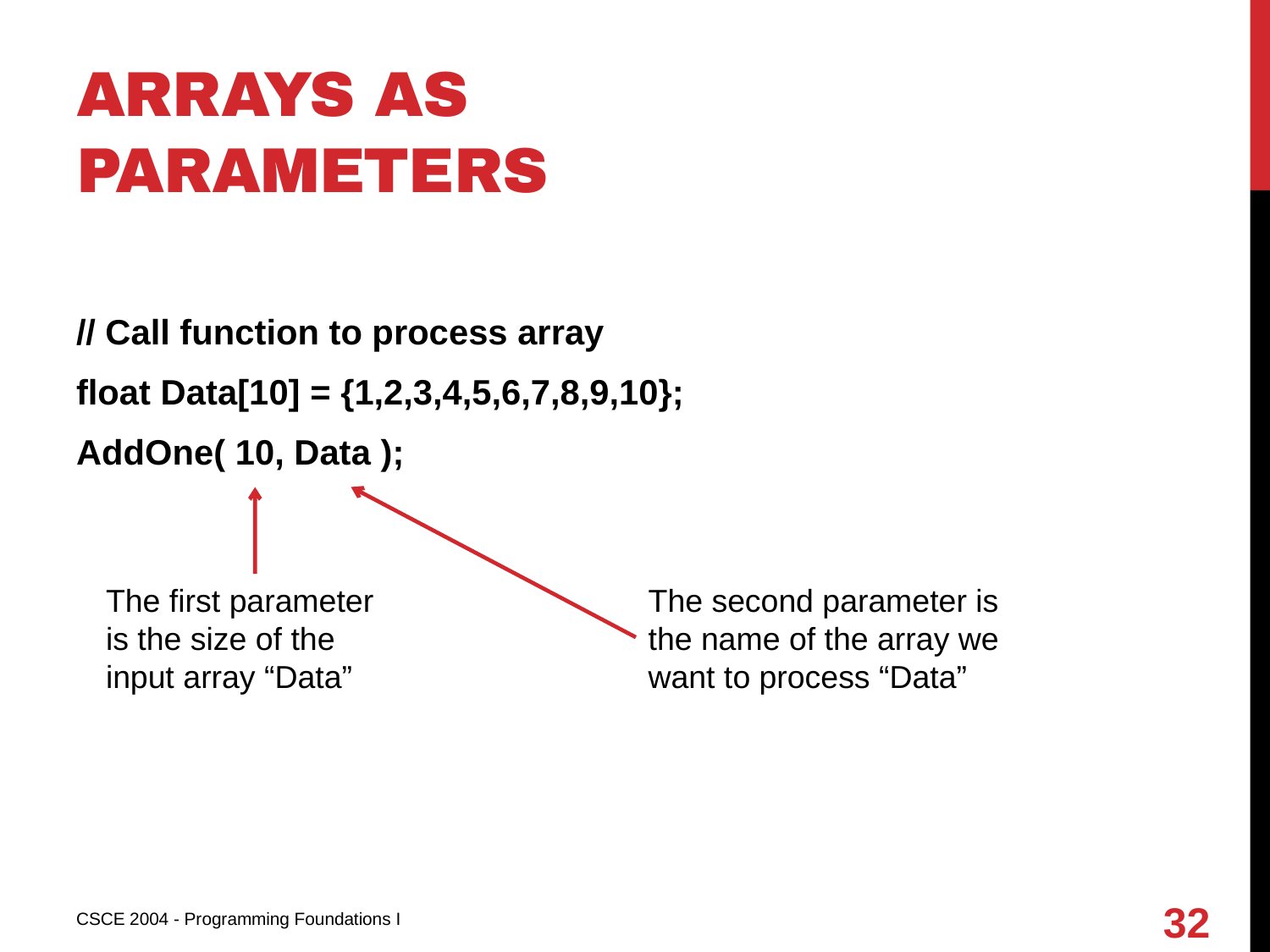

# Arrays as parameters

// Call function to process array
float Data[10] = {1,2,3,4,5,6,7,8,9,10};
AddOne( 10, Data );

The first parameter is the size of the input array “Data”
The second parameter is the name of the array we want to process “Data”
32
CSCE 2004 - Programming Foundations I